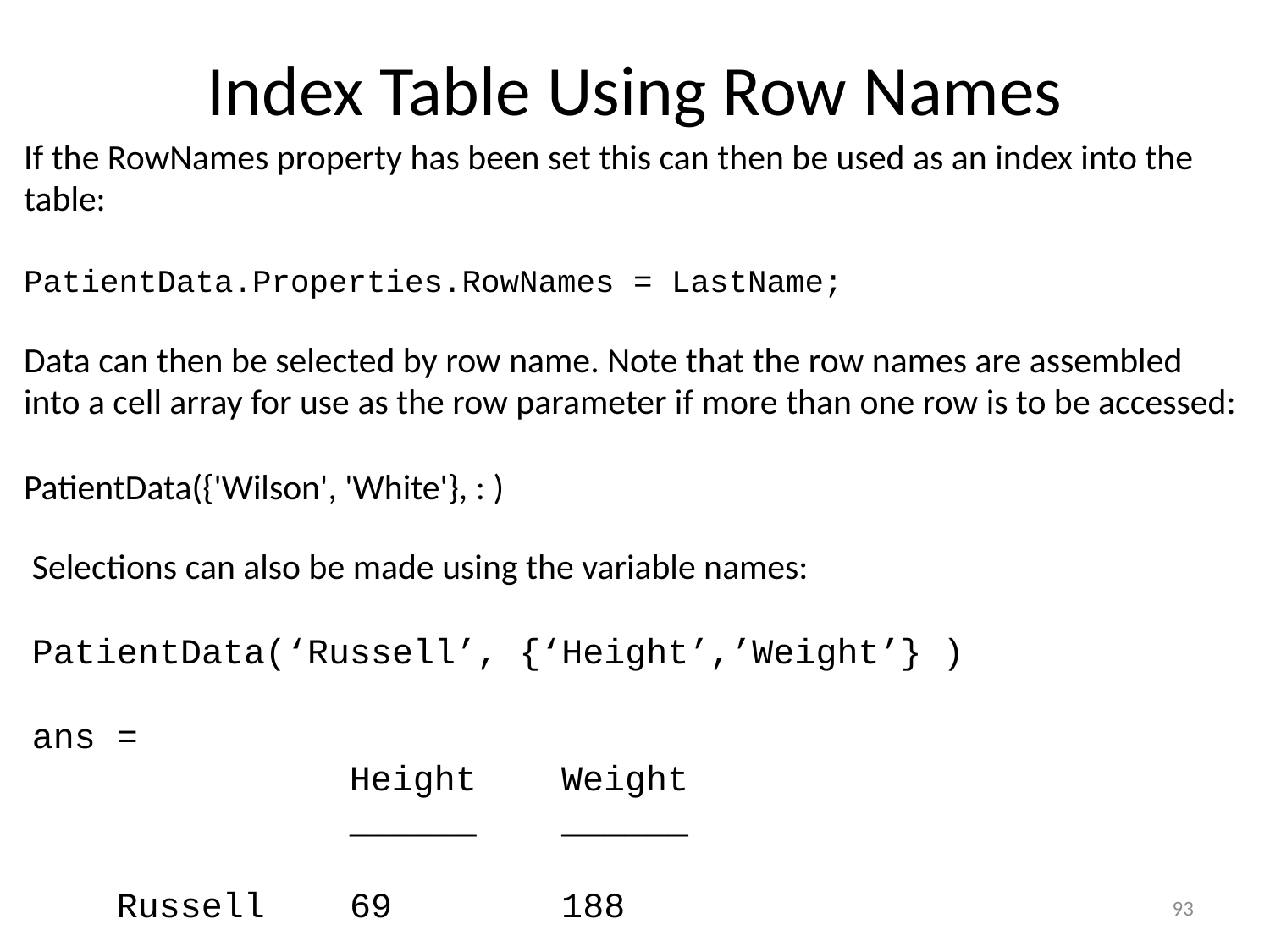

# Index Table Using Row Names
If the RowNames property has been set this can then be used as an index into the table:

PatientData.Properties.RowNames = LastName;

Data can then be selected by row name. Note that the row names are assembled into a cell array for use as the row parameter if more than one row is to be accessed:

PatientData({'Wilson', 'White'}, : )
Selections can also be made using the variable names:

PatientData(‘Russell’, {‘Height’,’Weight’} )

ans =
               Height    Weight
               ______    ______

    Russell    69        188
93